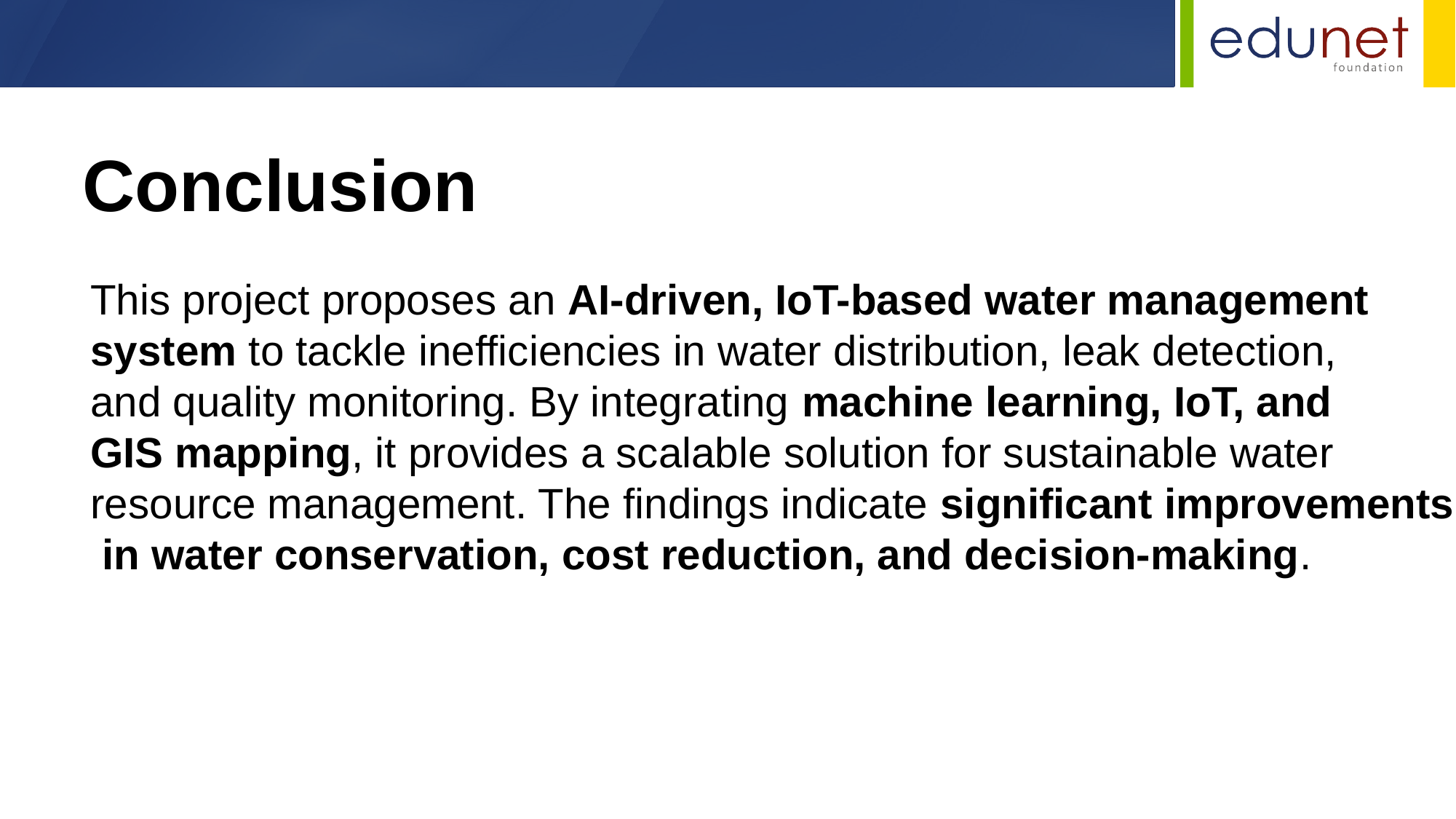

Conclusion
This project proposes an AI-driven, IoT-based water management
system to tackle inefficiencies in water distribution, leak detection,
and quality monitoring. By integrating machine learning, IoT, and
GIS mapping, it provides a scalable solution for sustainable water
resource management. The findings indicate significant improvements
 in water conservation, cost reduction, and decision-making.